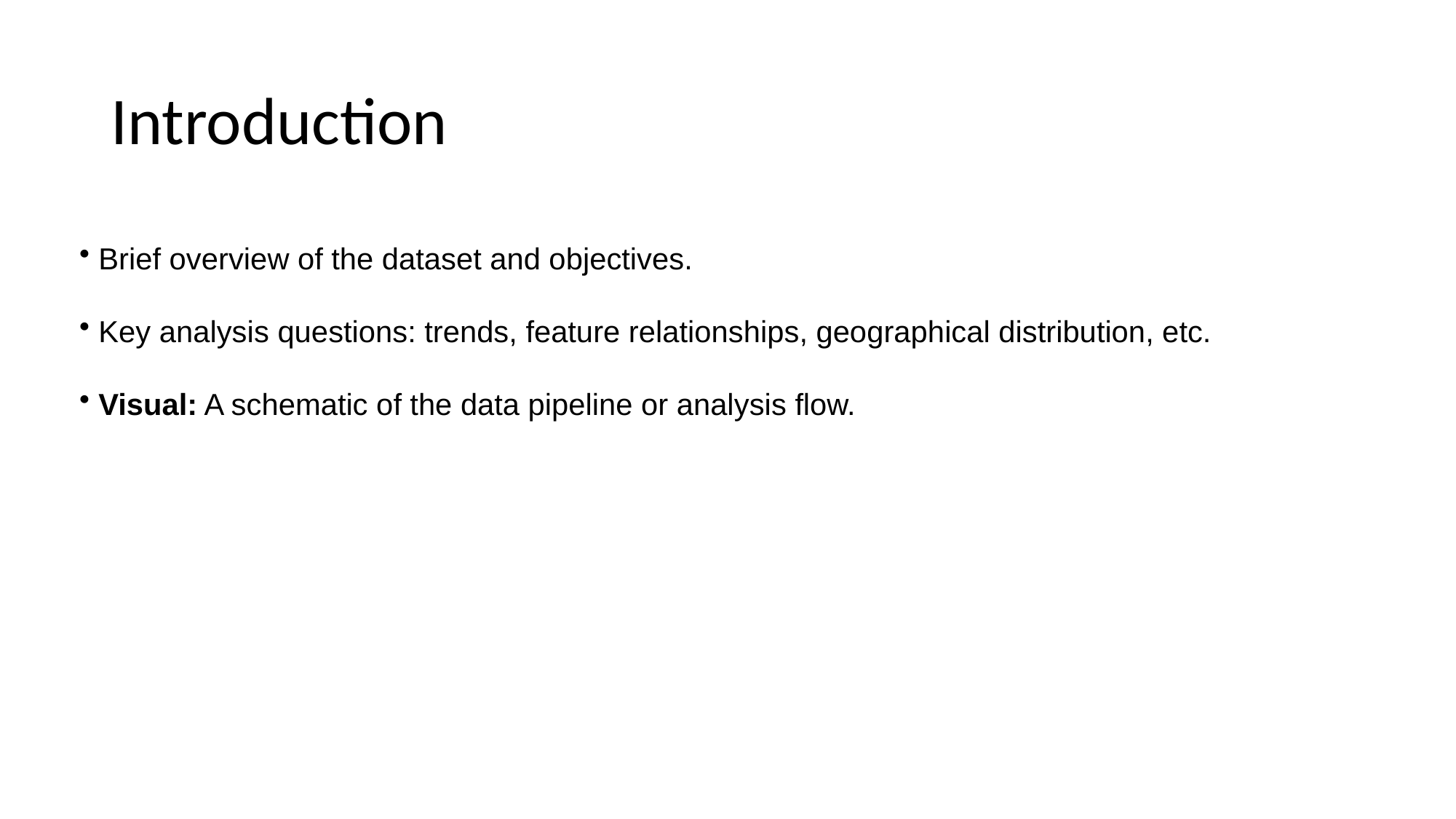

# Introduction

 Brief overview of the dataset and objectives.

 Key analysis questions: trends, feature relationships, geographical distribution, etc.

 Visual: A schematic of the data pipeline or analysis flow.